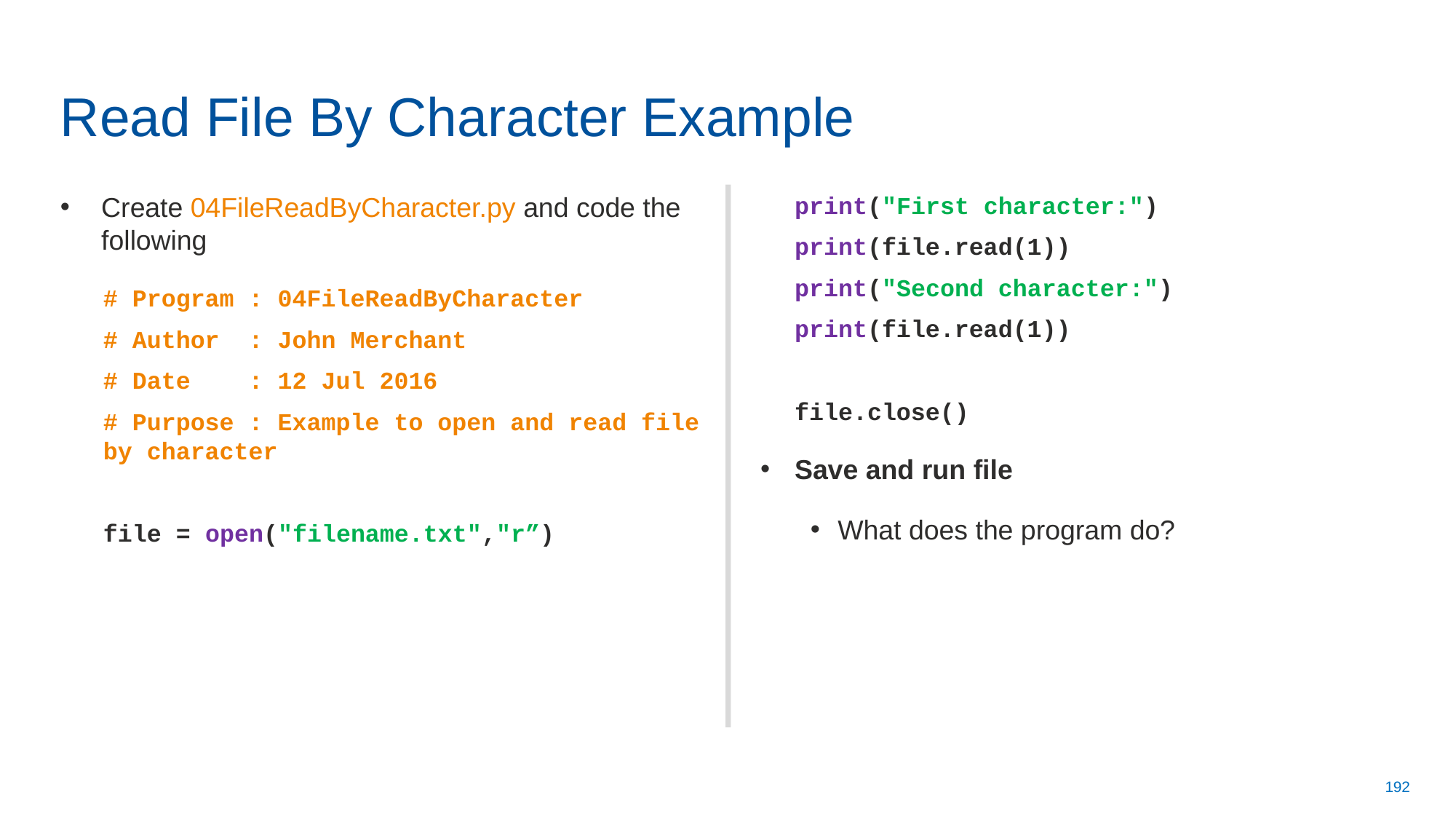

# Read File By Character Example
Create 04FileReadByCharacter.py and code the following
# Program : 04FileReadByCharacter
# Author  : John Merchant
# Date    : 12 Jul 2016
# Purpose : Example to open and read file by character

file = open("filename.txt","r”)
print("First character:")
print(file.read(1))
print("Second character:")
print(file.read(1))

file.close()
Save and run file
What does the program do?